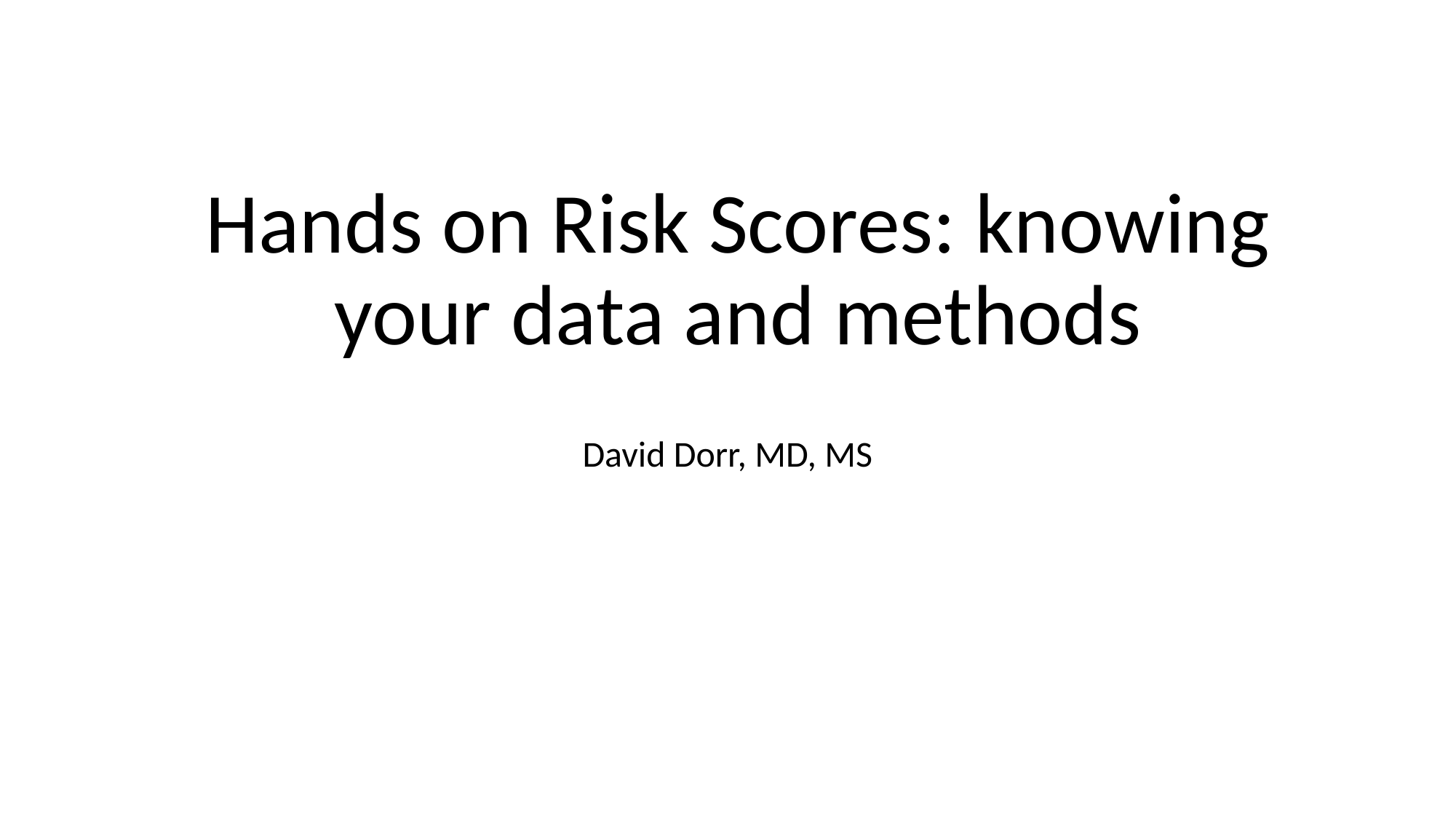

# Hands on Risk Scores: knowing your data and methods
David Dorr, MD, MS